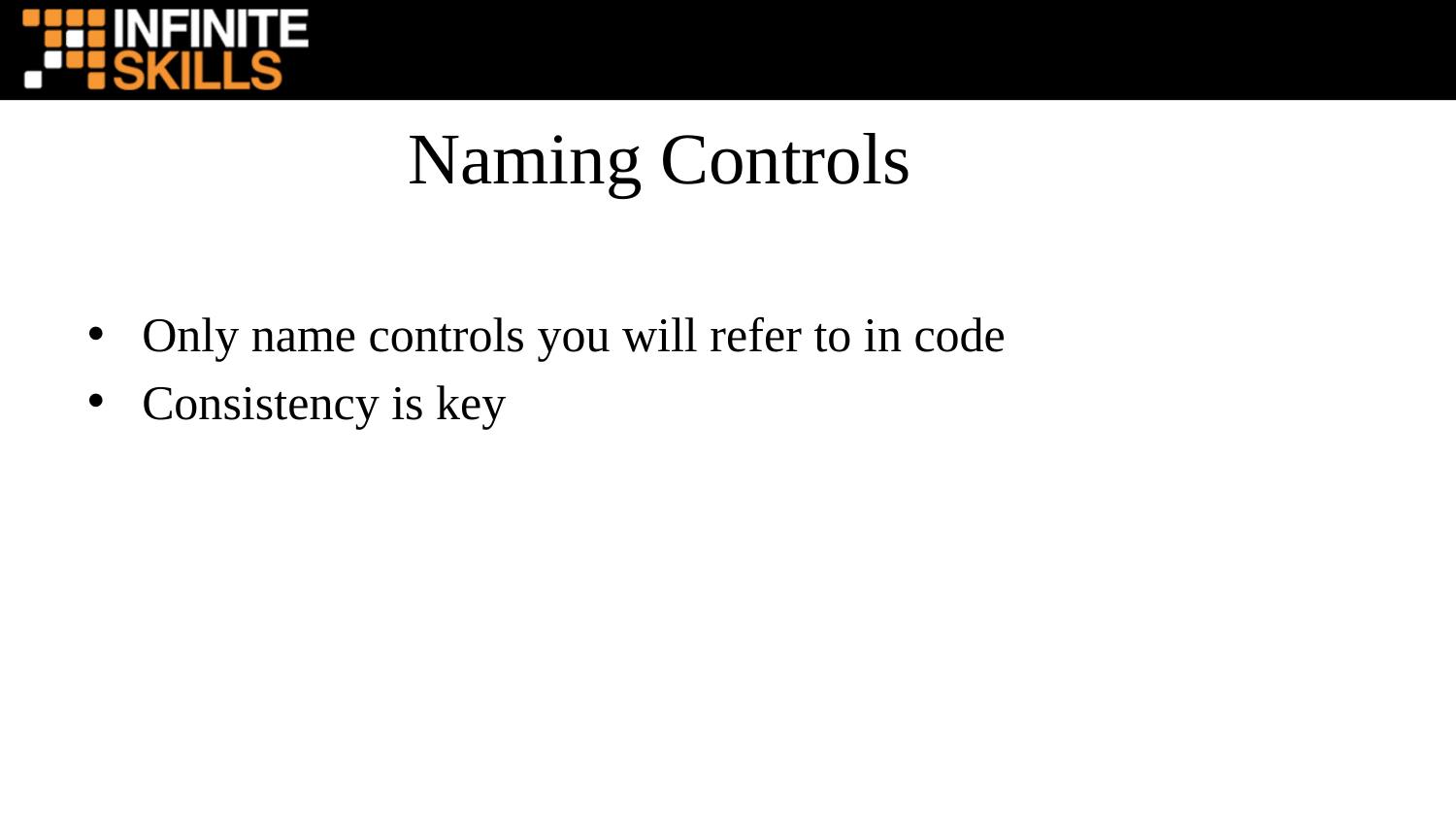

Naming Controls
Only name controls you will refer to in code
Consistency is key